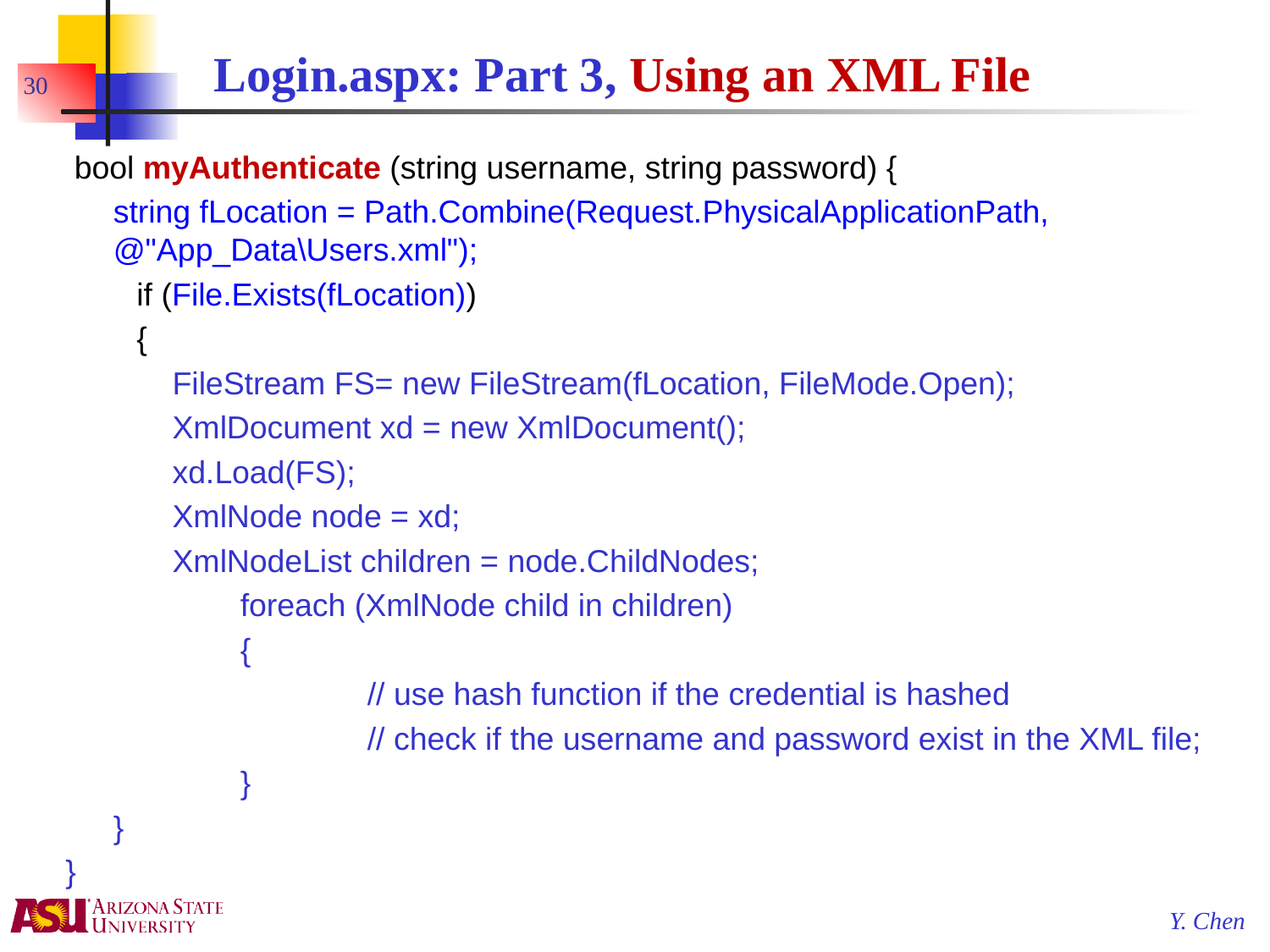

# Login.aspx: Part 3, Using an XML File
30
 bool myAuthenticate (string username, string password) {
	string fLocation = Path.Combine(Request.PhysicalApplicationPath, @"App_Data\Users.xml");
        if (File.Exists(fLocation))
        {
            FileStream FS= new FileStream(fLocation, FileMode.Open);
            XmlDocument xd = new XmlDocument();
            xd.Load(FS);
            XmlNode node = xd;
            XmlNodeList children = node.ChildNodes;
		foreach (XmlNode child in children)
		{
			// use hash function if the credential is hashed
			// check if the username and password exist in the XML file;
		}
	}
}